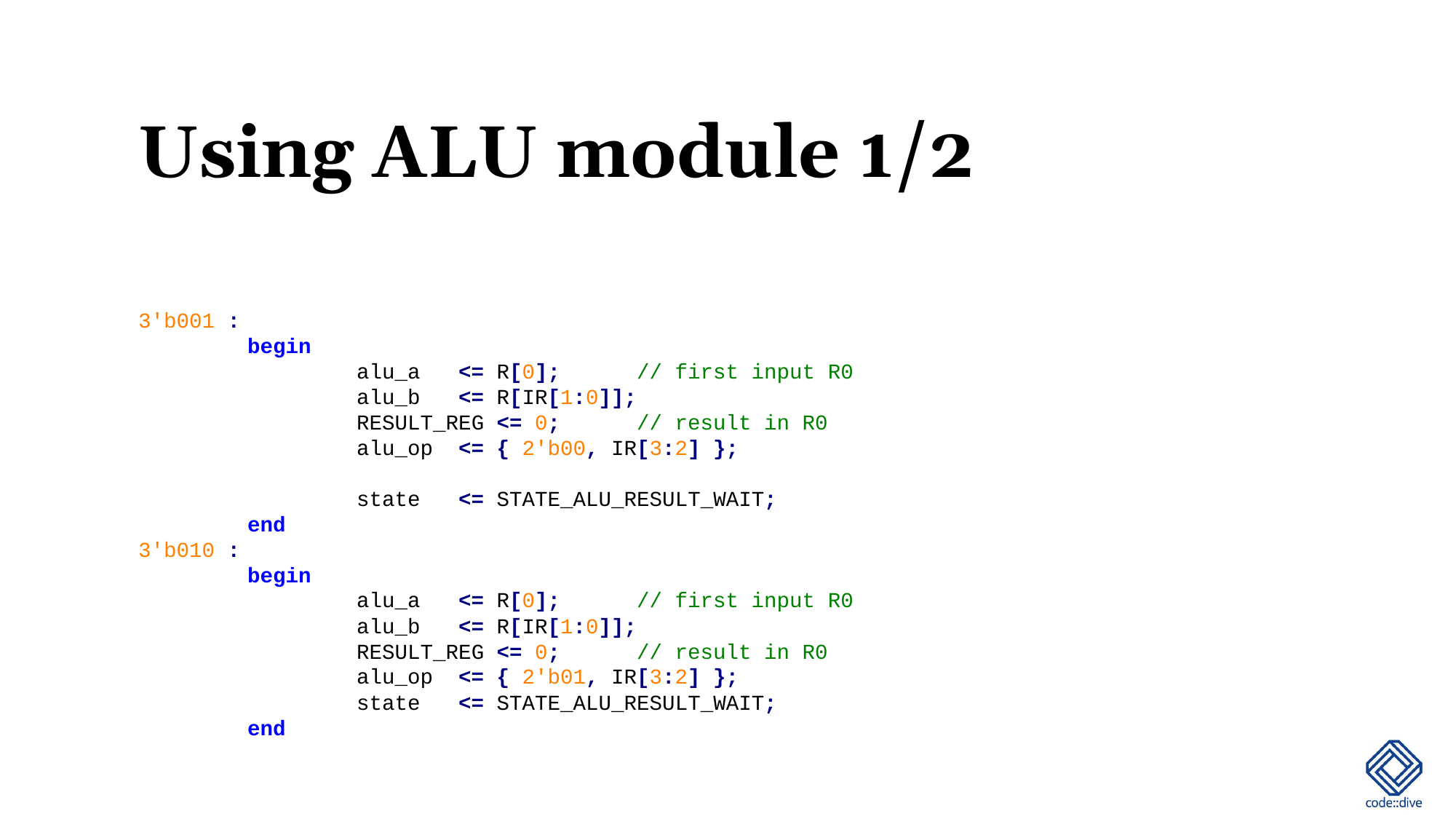

# Using ALU module 1/2
3'b001 :
	begin
		alu_a   <= R[0];      // first input R0
		alu_b   <= R[IR[1:0]];
		RESULT_REG <= 0;      // result in R0
		alu_op  <= { 2'b00, IR[3:2] };

		state   <= STATE_ALU_RESULT_WAIT;
	end
3'b010 :
	begin
		alu_a   <= R[0];      // first input R0
		alu_b   <= R[IR[1:0]];
		RESULT_REG <= 0;      // result in R0
		alu_op  <= { 2'b01, IR[3:2] };
		state   <= STATE_ALU_RESULT_WAIT;
	end